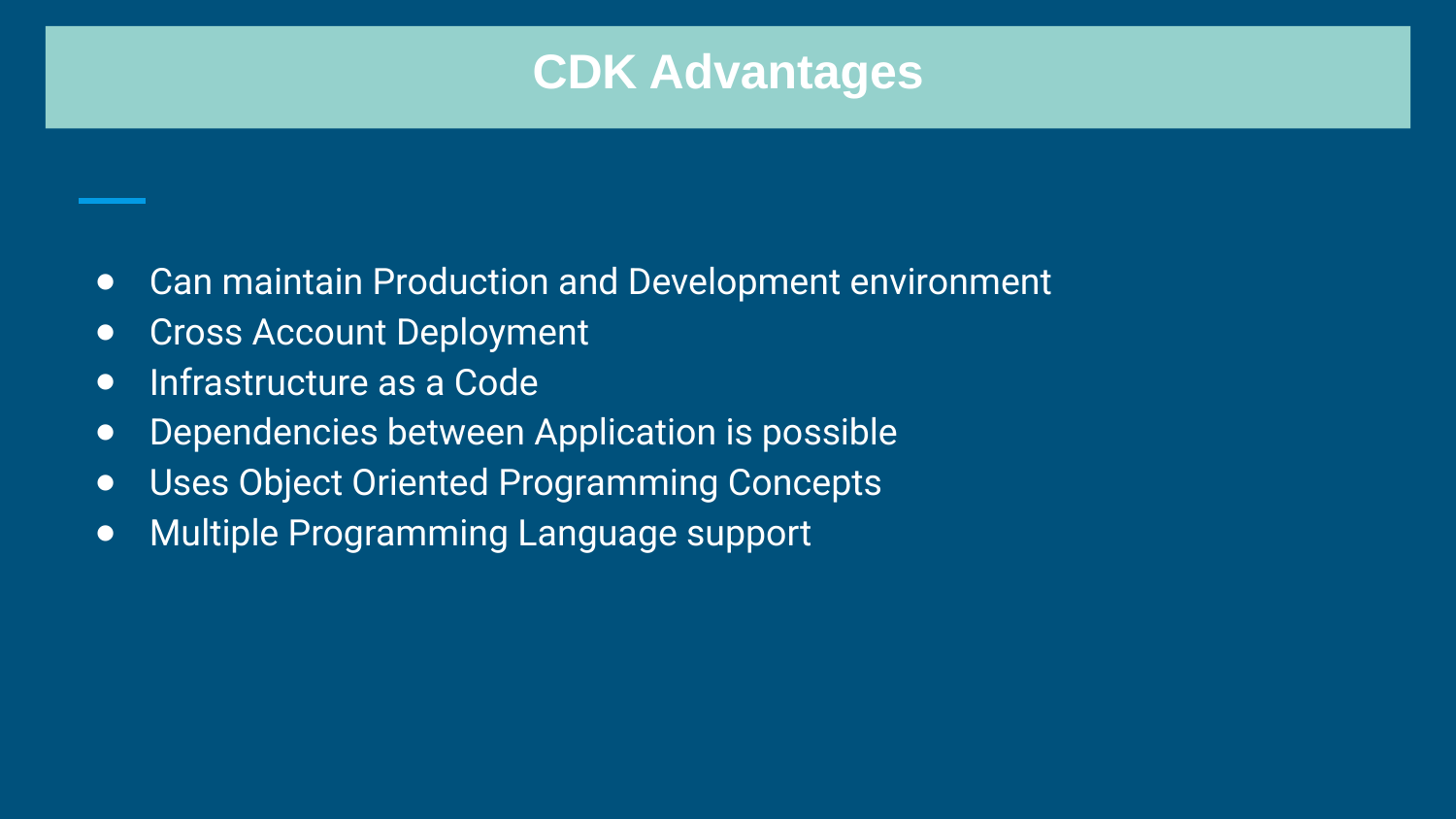

CDK Advantages
Can maintain Production and Development environment
Cross Account Deployment
Infrastructure as a Code
Dependencies between Application is possible
Uses Object Oriented Programming Concepts
Multiple Programming Language support